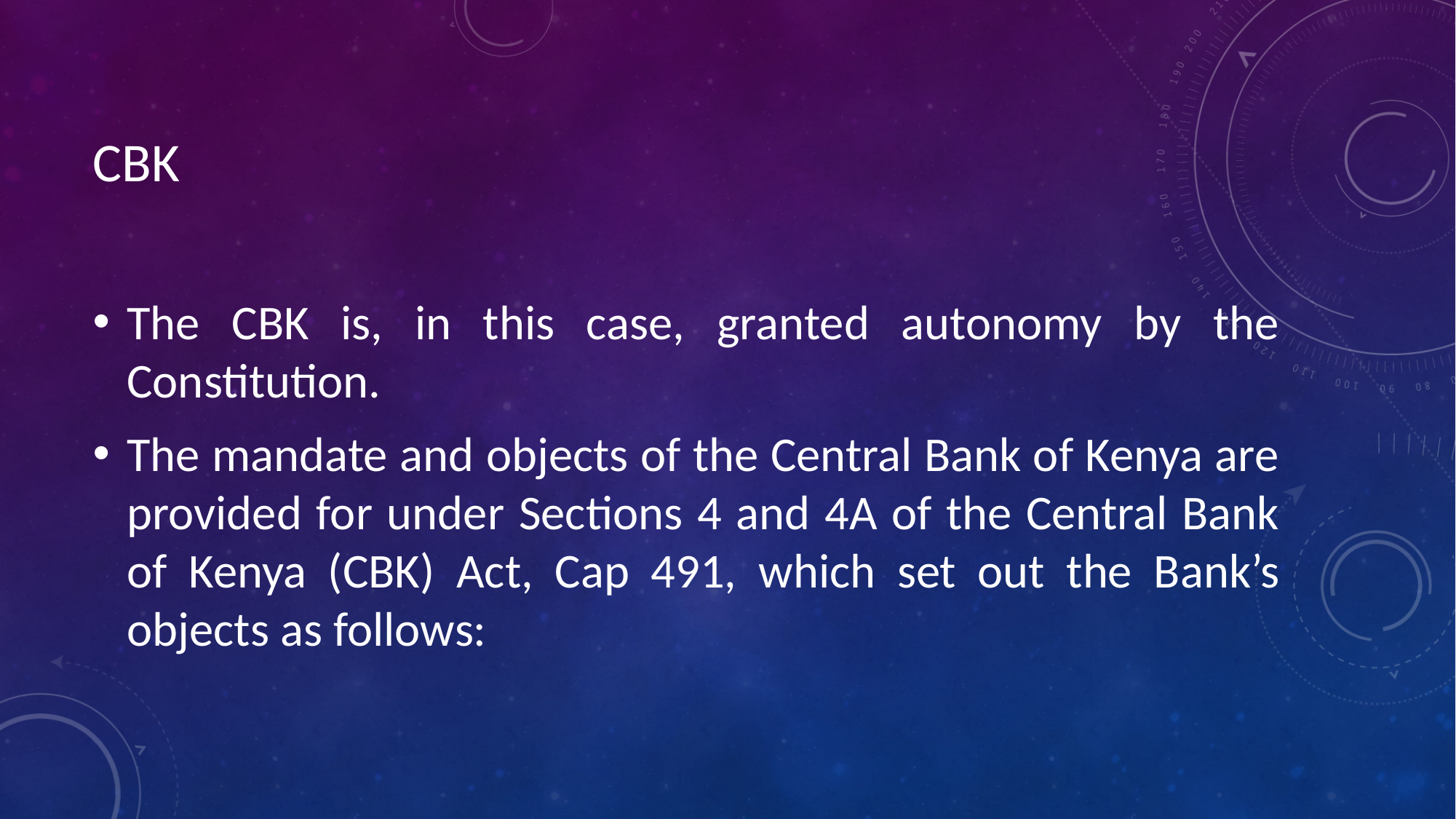

# cbk
The CBK is, in this case, granted autonomy by the Constitution.
The mandate and objects of the Central Bank of Kenya are provided for under Sections 4 and 4A of the Central Bank of Kenya (CBK) Act, Cap 491, which set out the Bank’s objects as follows: